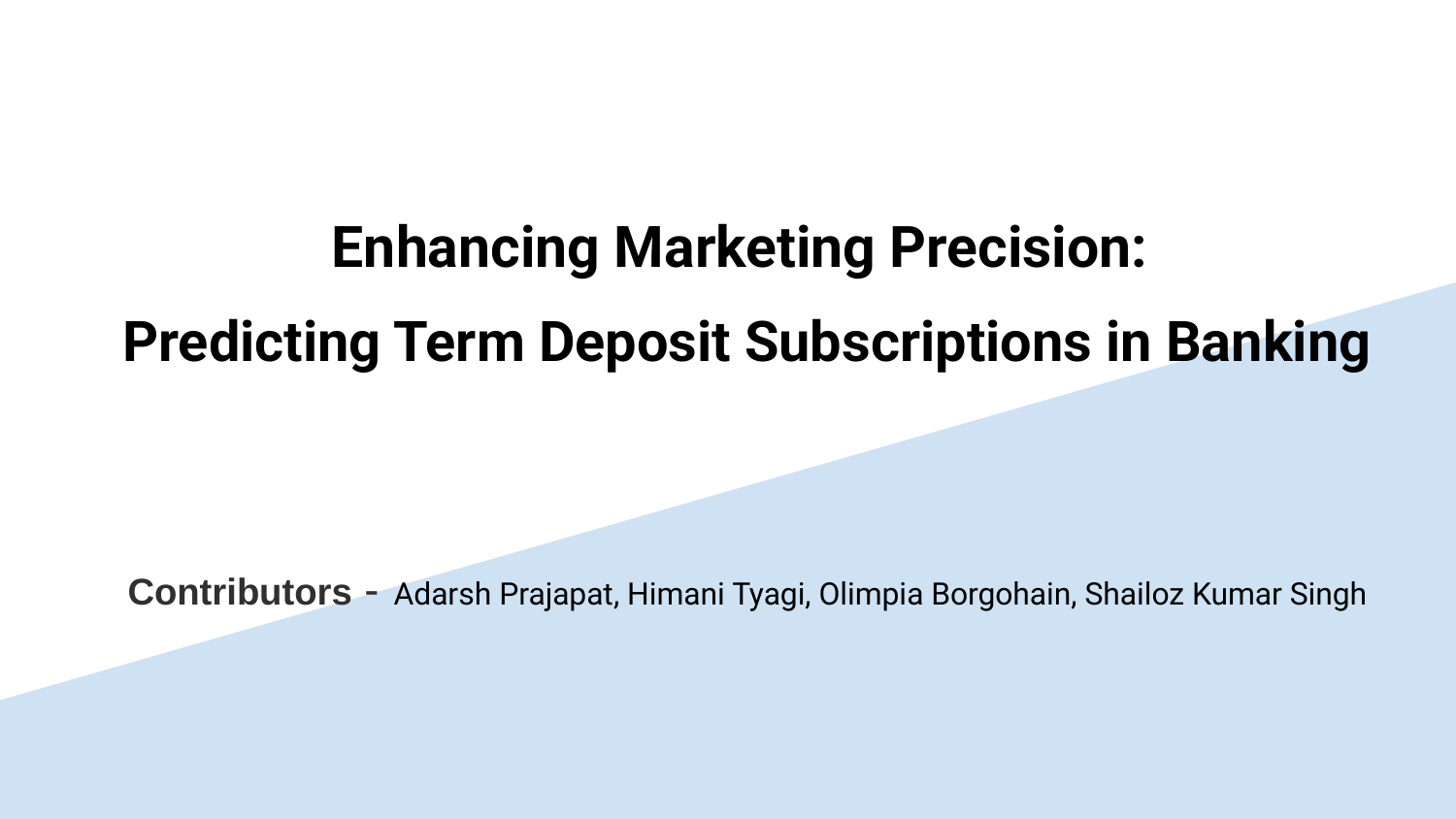

# Enhancing Marketing Precision:
Predicting Term Deposit Subscriptions in Banking

Contributors - Adarsh Prajapat, Himani Tyagi, Olimpia Borgohain, Shailoz Kumar Singh